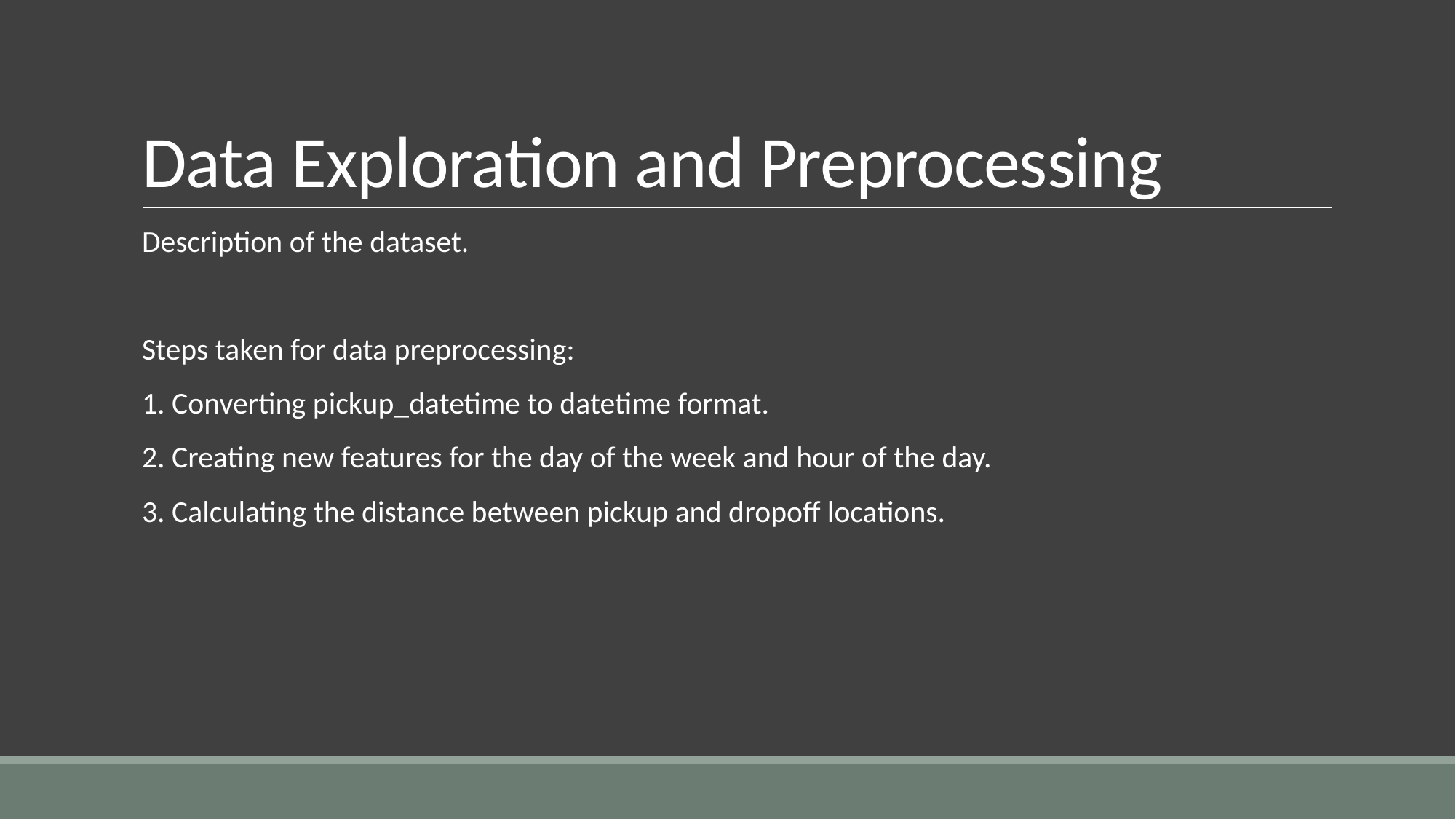

# Data Exploration and Preprocessing
Description of the dataset.

Steps taken for data preprocessing:
1. Converting pickup_datetime to datetime format.
2. Creating new features for the day of the week and hour of the day.
3. Calculating the distance between pickup and dropoff locations.